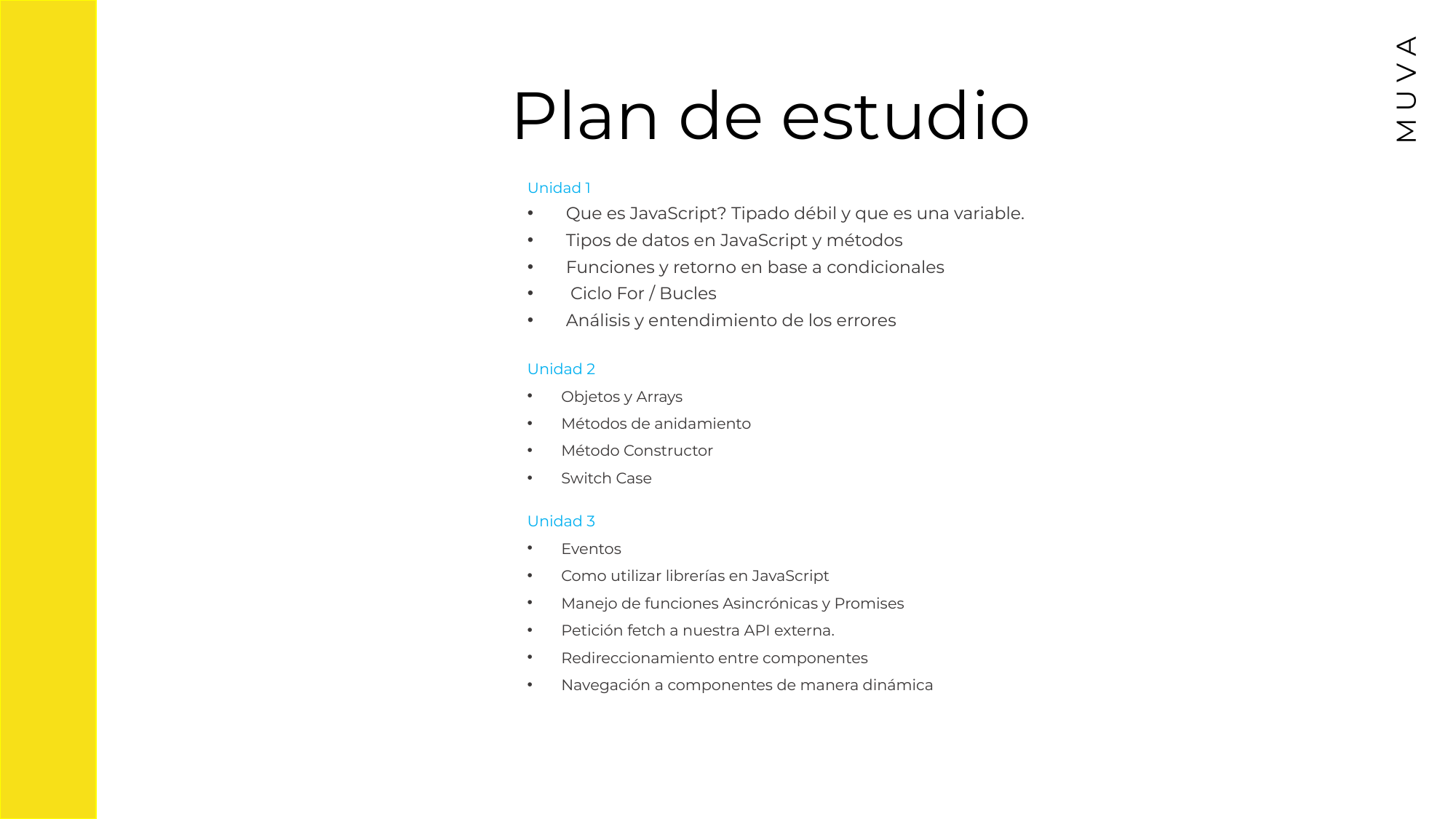

# Plan de estudio
M U V A
Unidad 1
Que es JavaScript? Tipado débil y que es una variable.
Tipos de datos en JavaScript y métodos
Funciones y retorno en base a condicionales
 Ciclo For / Bucles
Análisis y entendimiento de los errores

Unidad 2
Objetos y Arrays
Métodos de anidamiento
Método Constructor
Switch Case
Unidad 3
Eventos
Como utilizar librerías en JavaScript
Manejo de funciones Asincrónicas y Promises
Petición fetch a nuestra API externa.
Redireccionamiento entre componentes
Navegación a componentes de manera dinámica